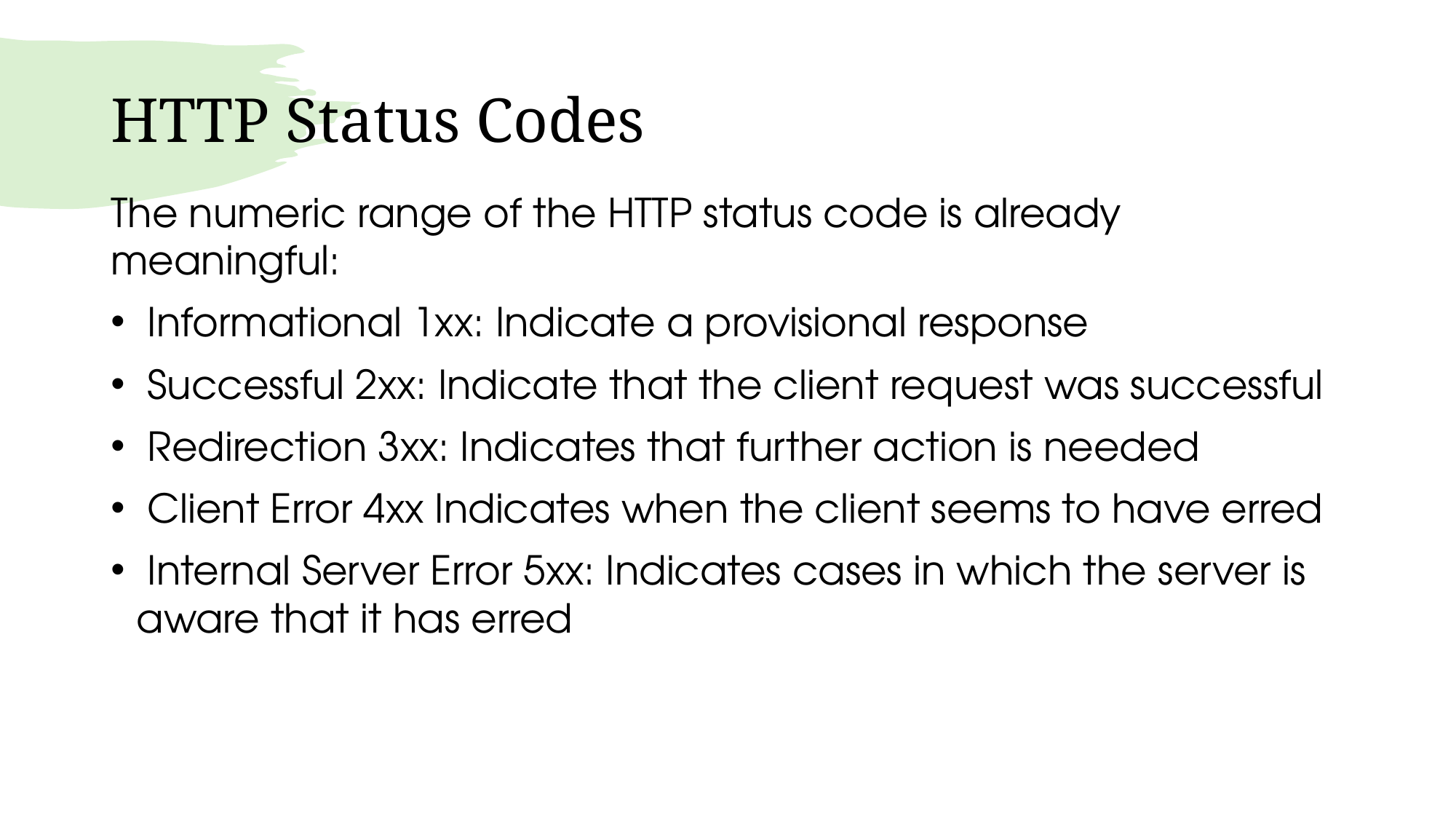

# HTTP Status Codes
The numeric range of the HTTP status code is already meaningful:
 Informational 1xx: Indicate a provisional response
 Successful 2xx: Indicate that the client request was successful
 Redirection 3xx: Indicates that further action is needed
 Client Error 4xx Indicates when the client seems to have erred
 Internal Server Error 5xx: Indicates cases in which the server is aware that it has erred